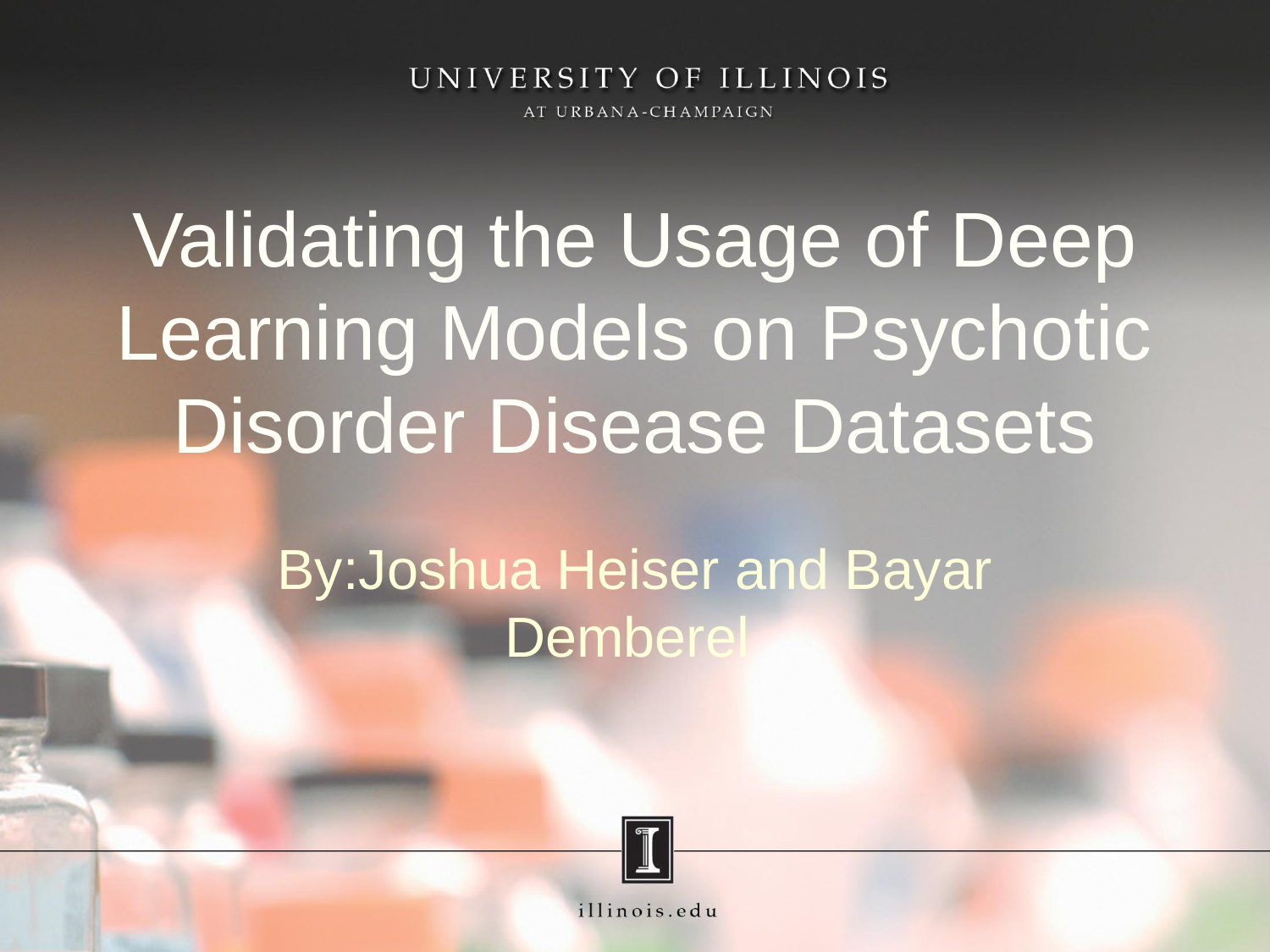

# Validating the Usage of Deep Learning Models on Psychotic Disorder Disease Datasets
By:Joshua Heiser and Bayar Demberel